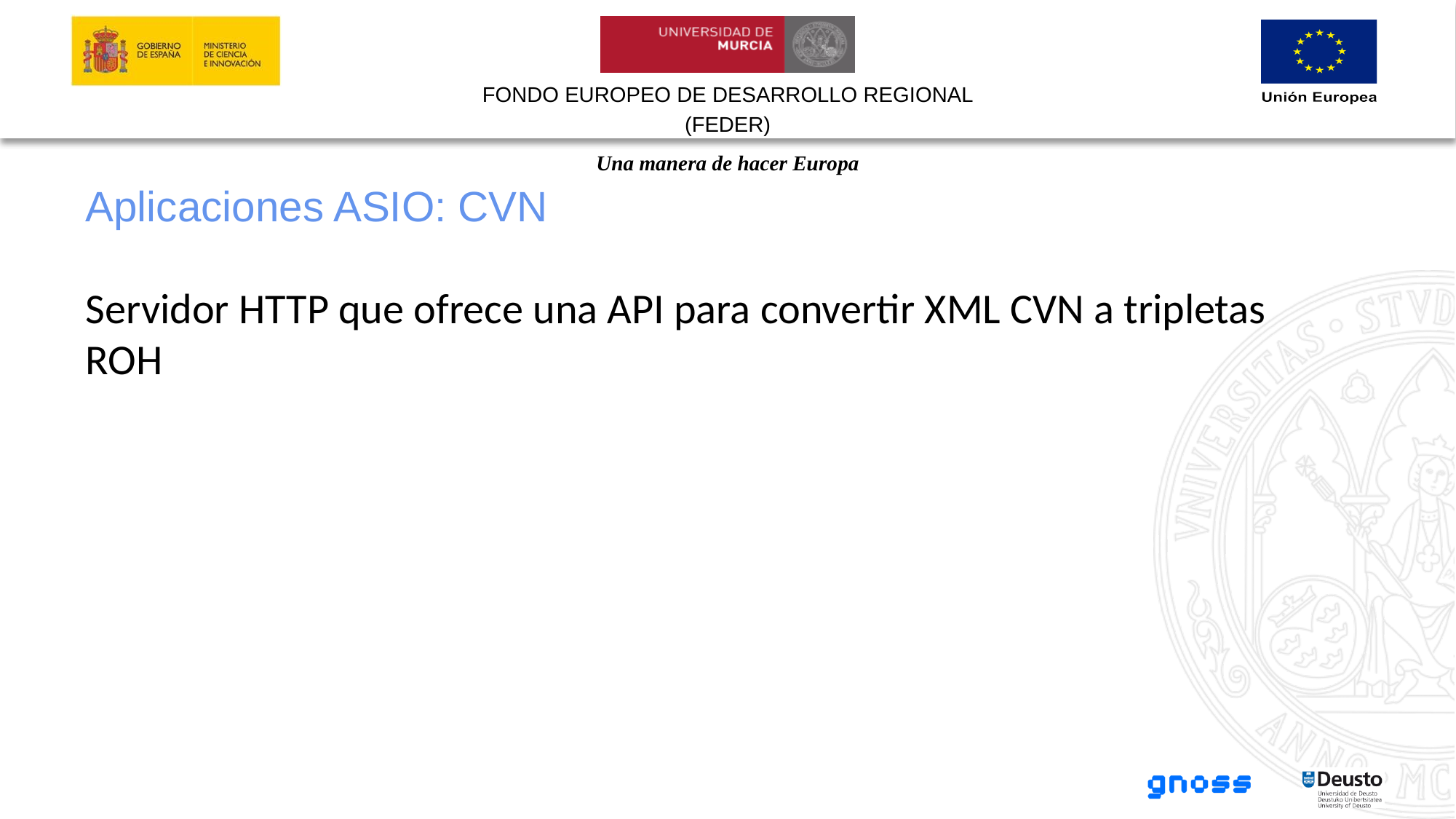

Aplicaciones ASIO: CVN

Servidor HTTP que ofrece una API para convertir XML CVN a tripletas ROH